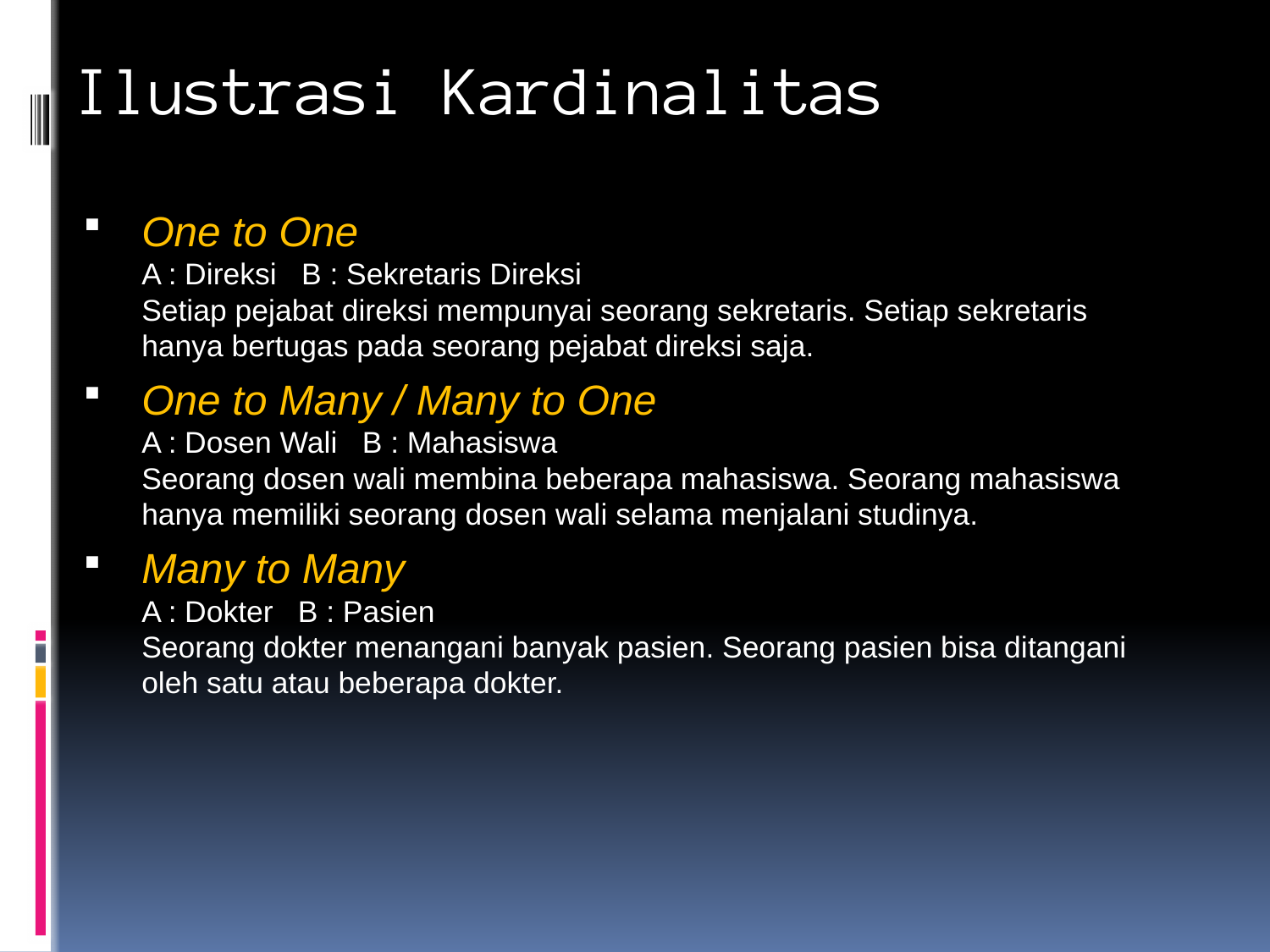

# Ilustrasi Kardinalitas
One to One
A : Direksi   B : Sekretaris Direksi
Setiap pejabat direksi mempunyai seorang sekretaris. Setiap sekretaris hanya bertugas pada seorang pejabat direksi saja.
One to Many / Many to One
A : Dosen Wali   B : Mahasiswa
Seorang dosen wali membina beberapa mahasiswa. Seorang mahasiswa hanya memiliki seorang dosen wali selama menjalani studinya.
Many to Many
A : Dokter   B : Pasien
Seorang dokter menangani banyak pasien. Seorang pasien bisa ditangani oleh satu atau beberapa dokter.